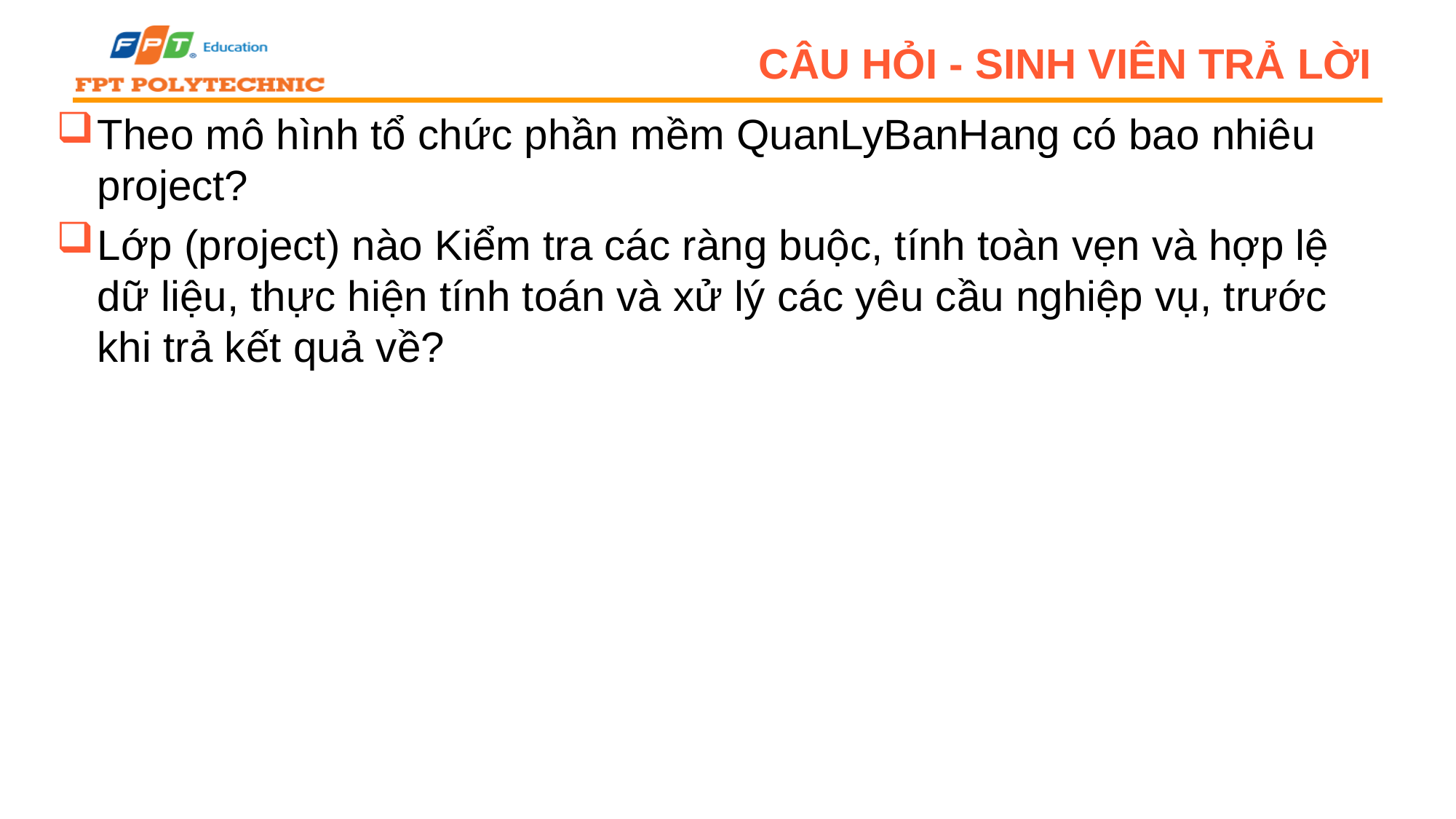

# Câu hỏi - sinh viên trả lời
Theo mô hình tổ chức phần mềm QuanLyBanHang có bao nhiêu project?
Lớp (project) nào Kiểm tra các ràng buộc, tính toàn vẹn và hợp lệ dữ liệu, thực hiện tính toán và xử lý các yêu cầu nghiệp vụ, trước khi trả kết quả về?